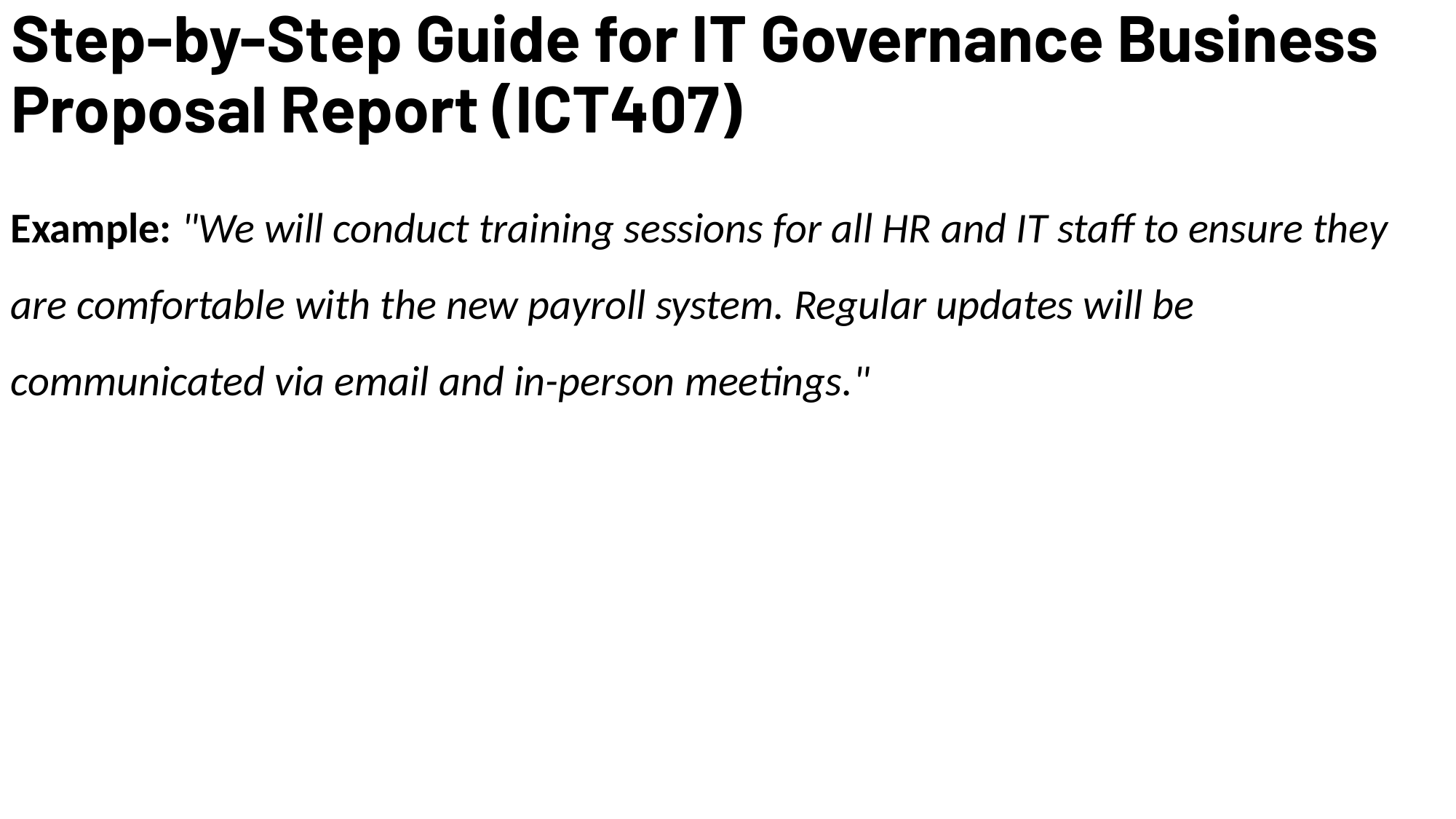

# Step-by-Step Guide for IT Governance Business Proposal Report (ICT407)
Example: "We will conduct training sessions for all HR and IT staff to ensure they are comfortable with the new payroll system. Regular updates will be communicated via email and in-person meetings."